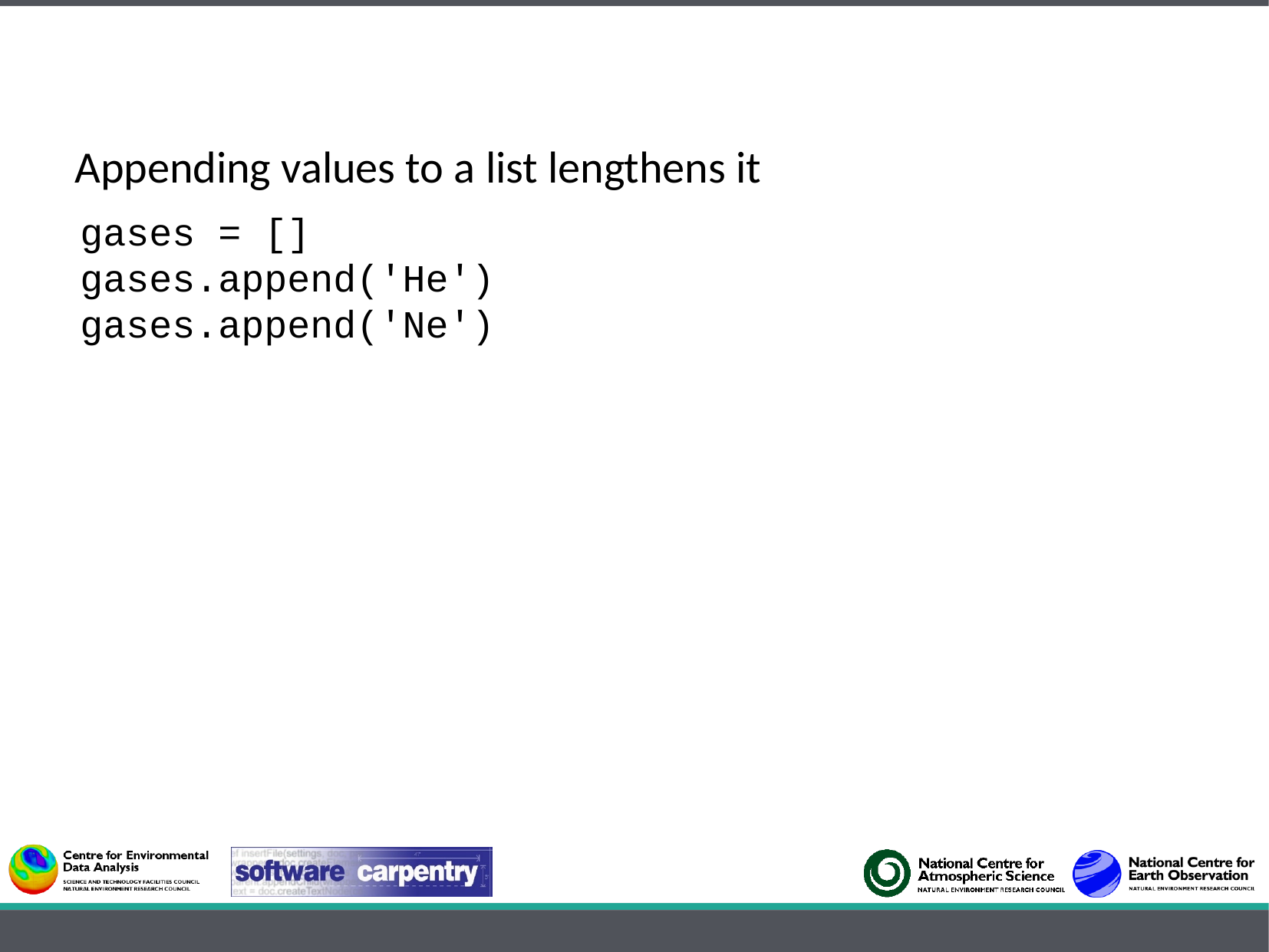

Appending values to a list lengthens it
gases = []
gases.append('He')
gases.append('Ne')